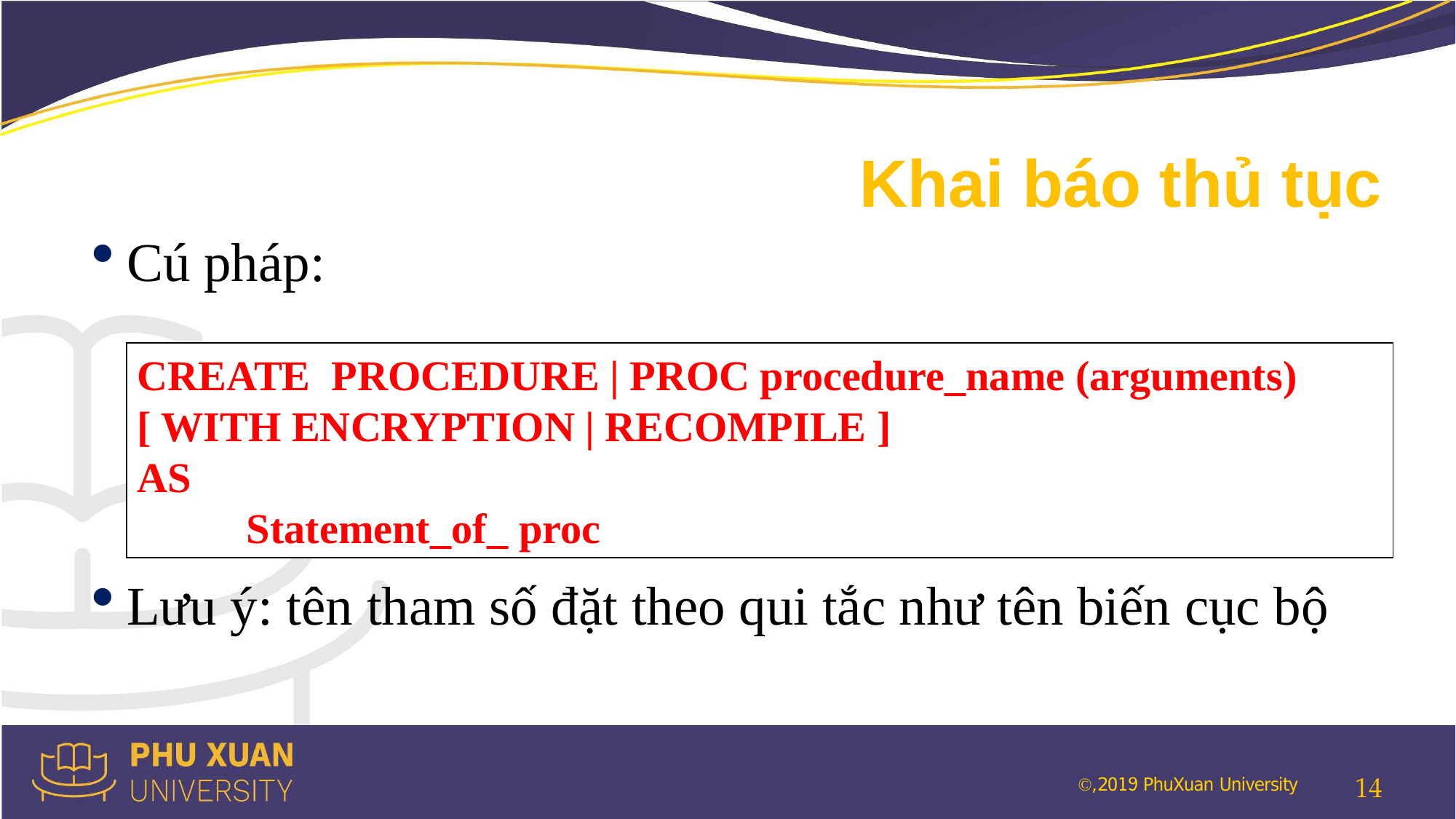

# Khai báo thủ tục
Cú pháp:

Lưu ý: tên tham số đặt theo qui tắc như tên biến cục bộ

CREATE  PROCEDURE | PROC procedure_name (arguments)
[ WITH ENCRYPTION | RECOMPILE ]
AS
  	Statement_of_ proc
14